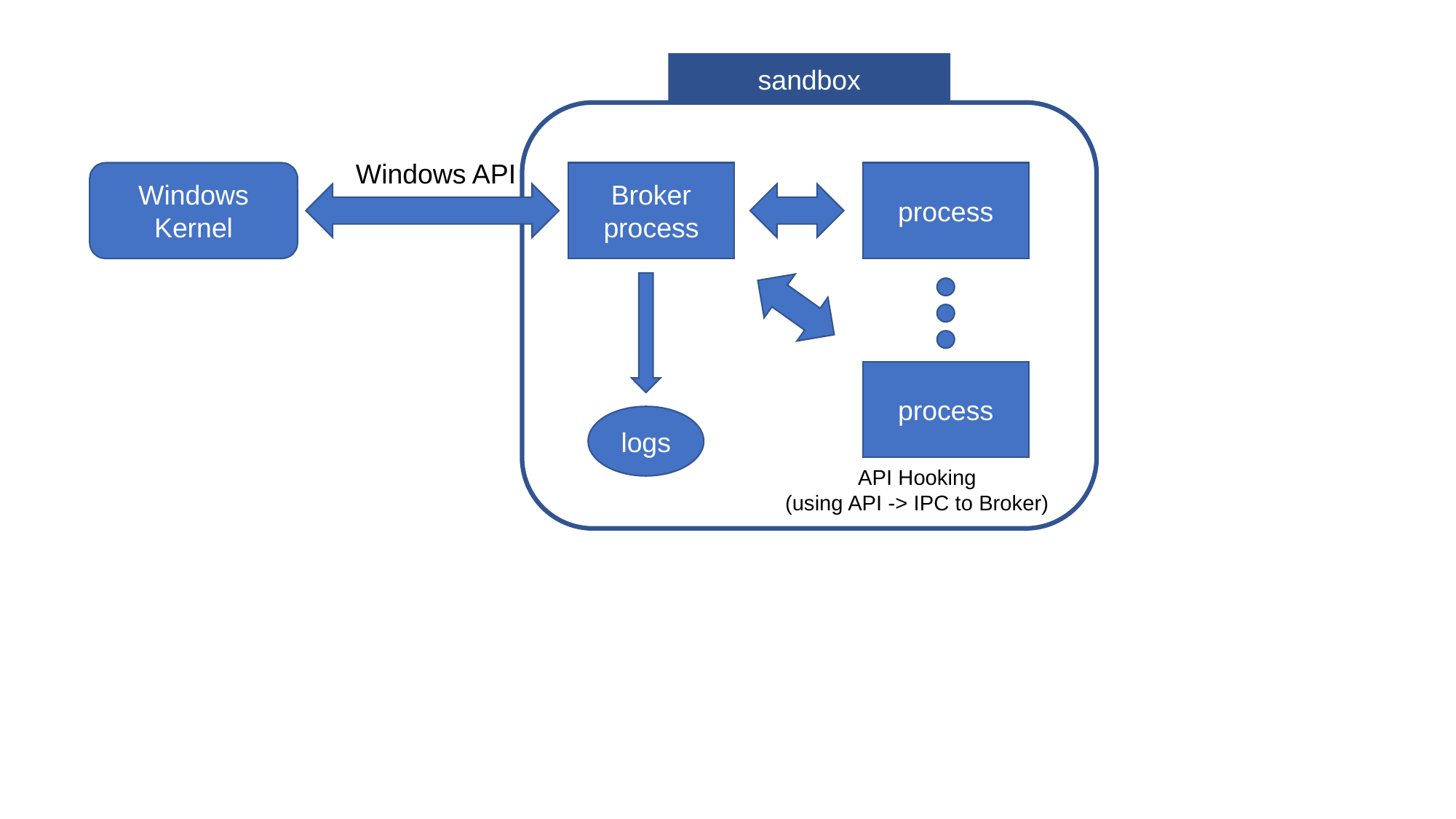

sandbox

Windows API
Windows
Kernel
process
Broker
process

process
logs
API Hooking
(using API -> IPC to Broker)